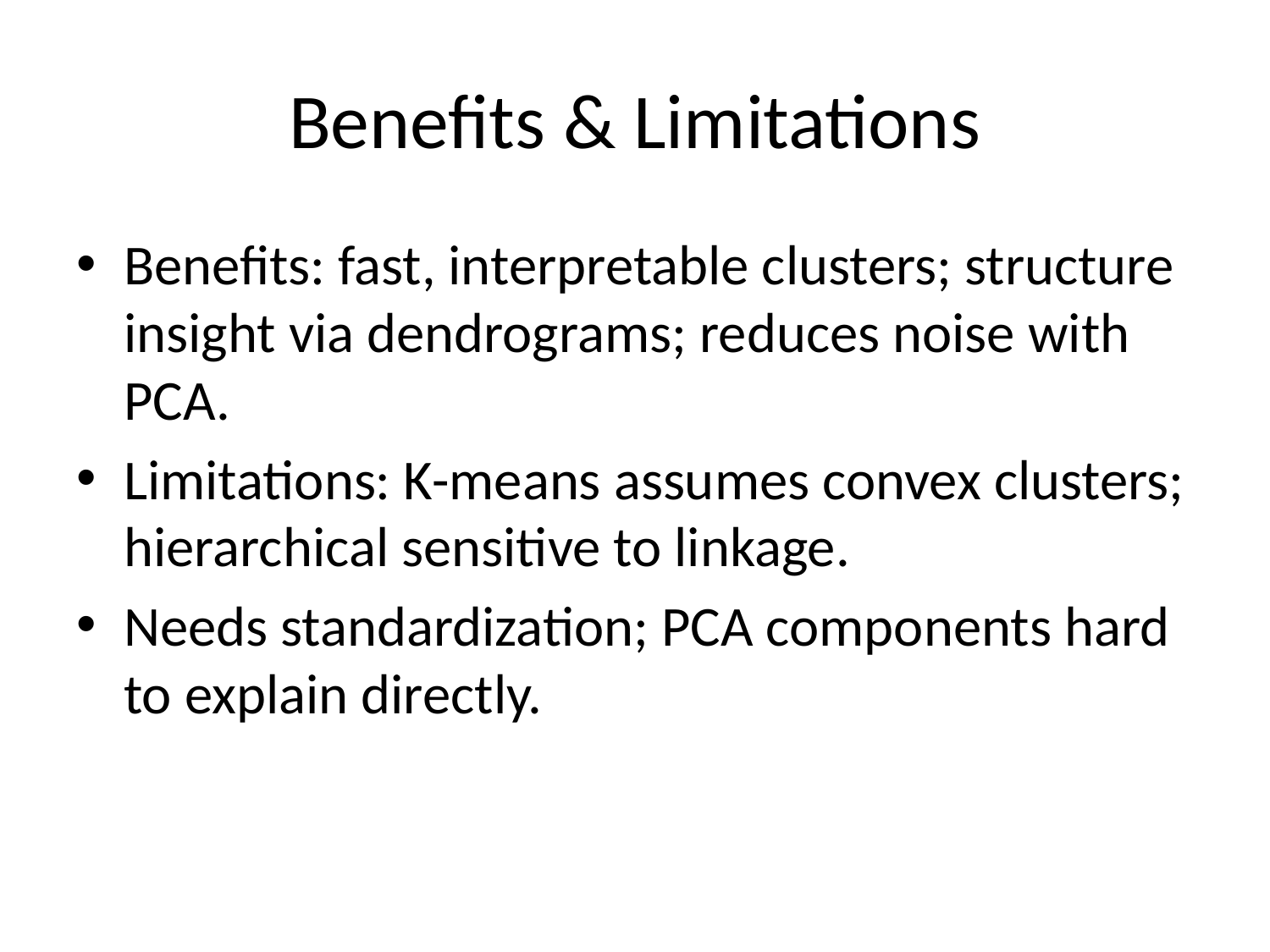

# Benefits & Limitations
Benefits: fast, interpretable clusters; structure insight via dendrograms; reduces noise with PCA.
Limitations: K-means assumes convex clusters; hierarchical sensitive to linkage.
Needs standardization; PCA components hard to explain directly.